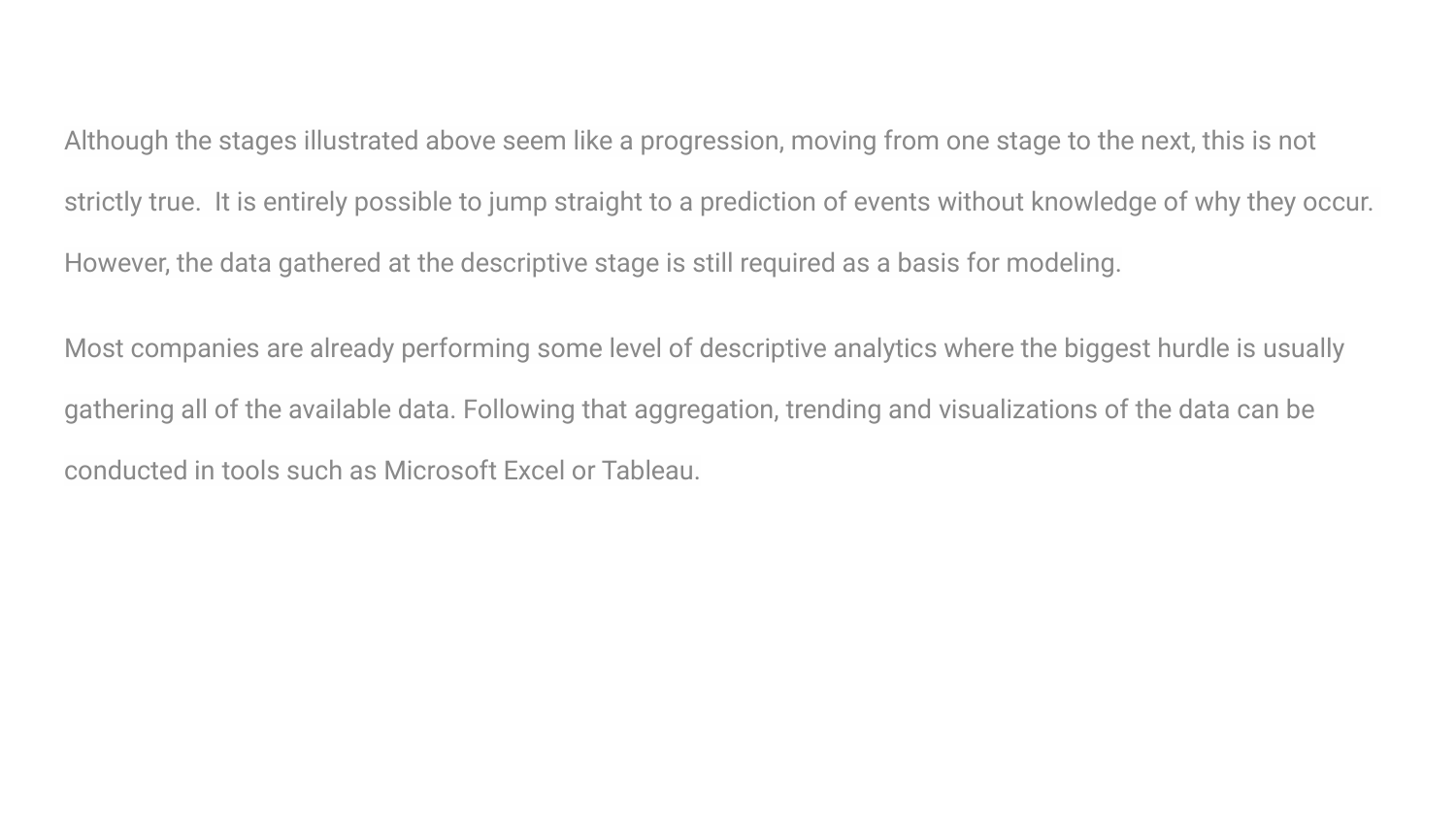

Although the stages illustrated above seem like a progression, moving from one stage to the next, this is not strictly true.  It is entirely possible to jump straight to a prediction of events without knowledge of why they occur.  However, the data gathered at the descriptive stage is still required as a basis for modeling.
Most companies are already performing some level of descriptive analytics where the biggest hurdle is usually gathering all of the available data. Following that aggregation, trending and visualizations of the data can be conducted in tools such as Microsoft Excel or Tableau.